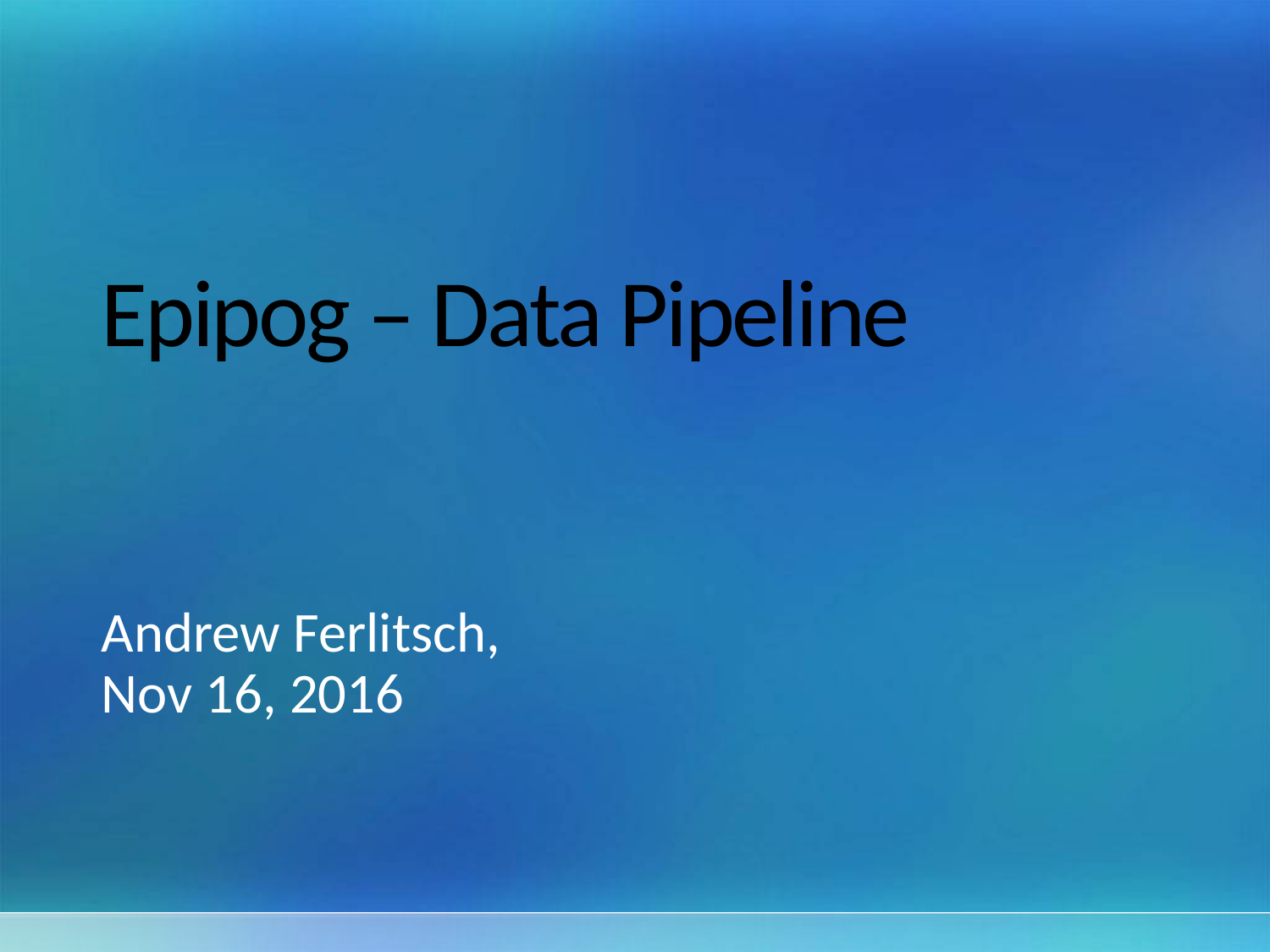

# Epipog – Data Pipeline
Andrew Ferlitsch,
Nov 16, 2016